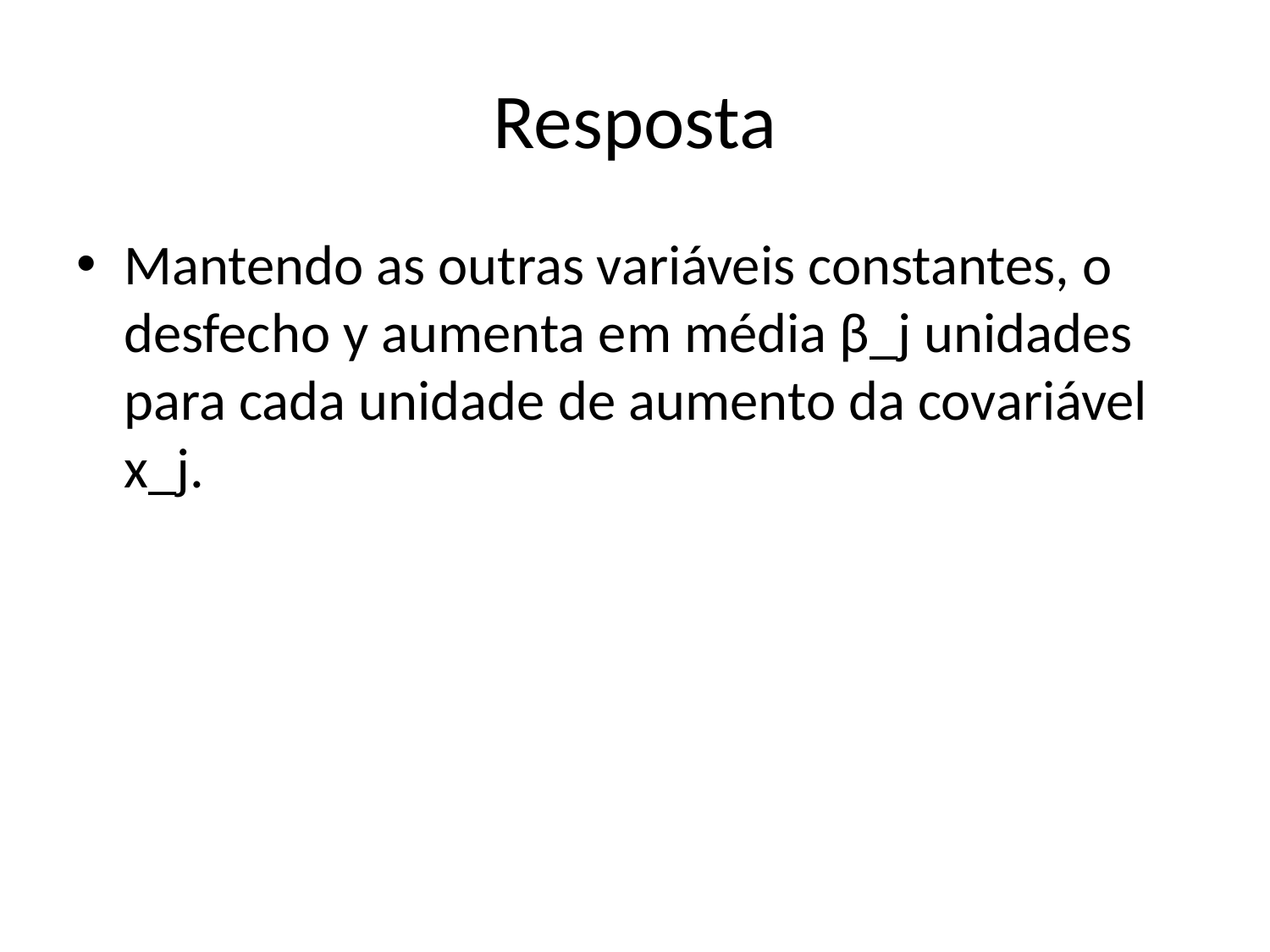

# Resposta
Mantendo as outras variáveis constantes, o desfecho y aumenta em média β_j unidades para cada unidade de aumento da covariável x_j.